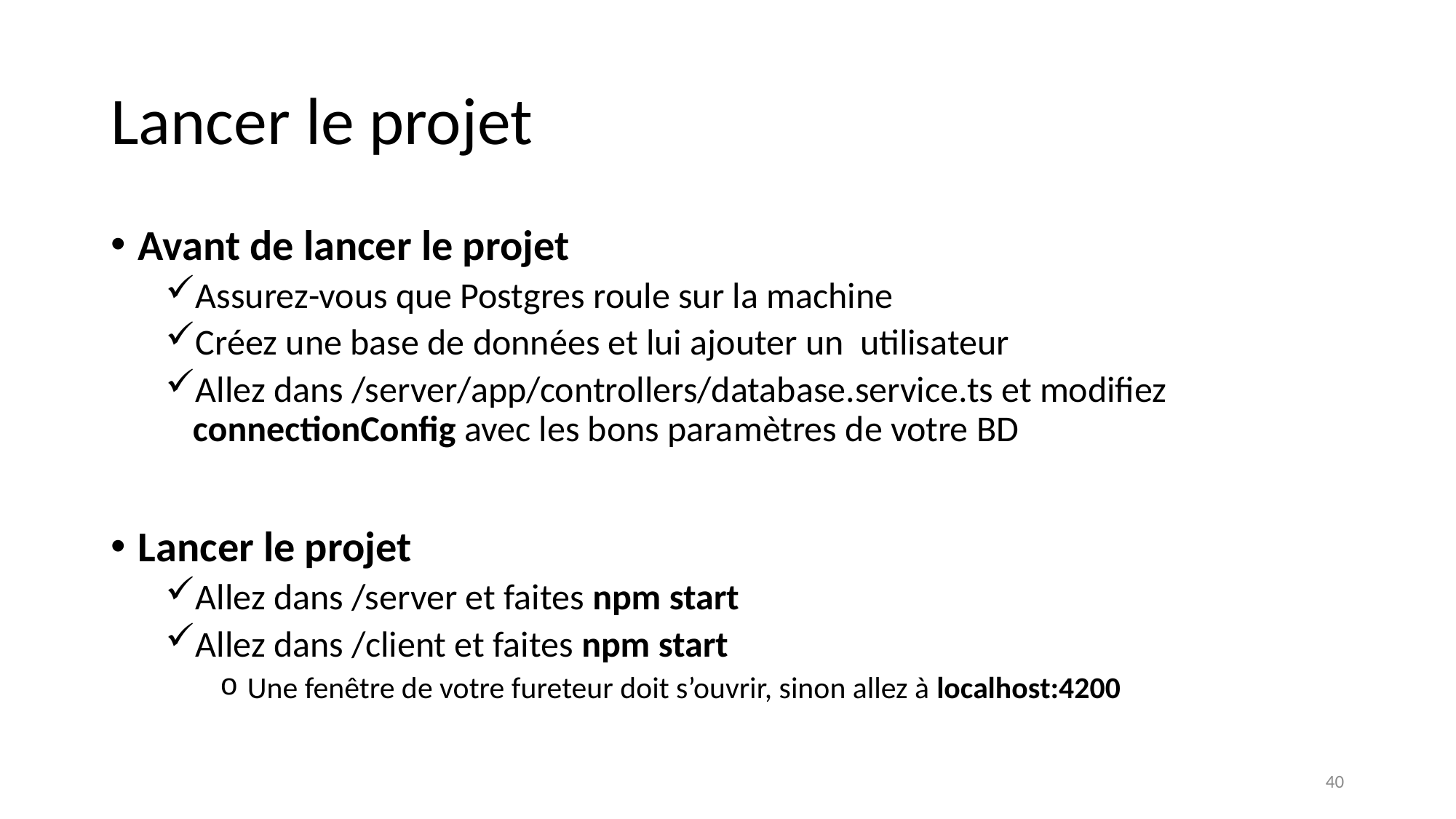

# Lancer le projet
Avant de lancer le projet
Assurez-vous que Postgres roule sur la machine
Créez une base de données et lui ajouter un  utilisateur
Allez dans /server/app/controllers/database.service.ts et modifiez connectionConfig avec les bons paramètres de votre BD

Lancer le projet
Allez dans /server et faites npm start
Allez dans /client et faites npm start
Une fenêtre de votre fureteur doit s’ouvrir, sinon allez à localhost:4200
40